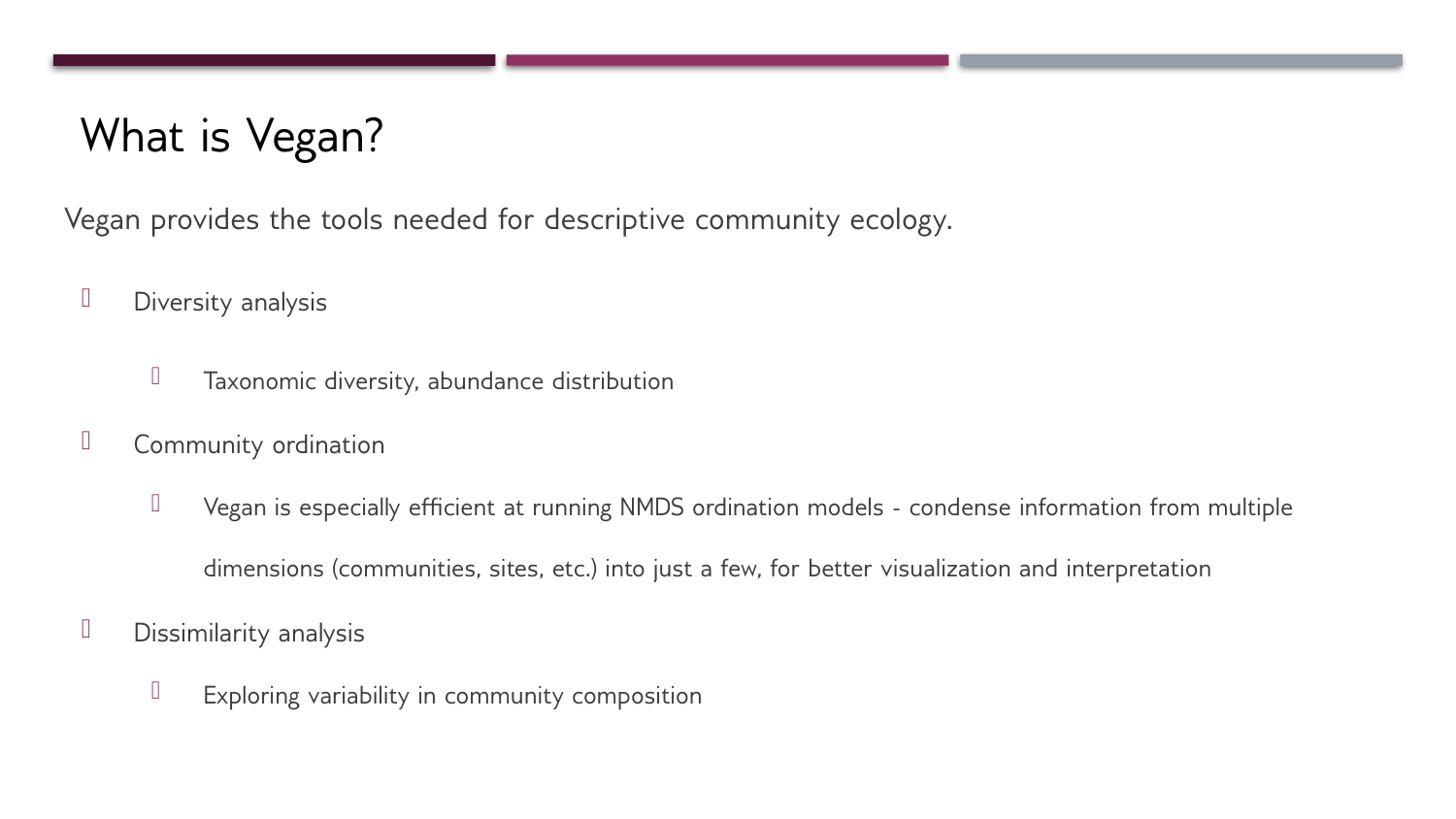

# What is Vegan?
What is Vegan?
Vegan provides the tools needed for descriptive community ecology.
Diversity analysis
Taxonomic diversity, abundance distribution
Community ordination
Vegan is especially efficient at running NMDS ordination models - condense information from multiple dimensions (communities, sites, etc.) into just a few, for better visualization and interpretation
Dissimilarity analysis
Exploring variability in community composition